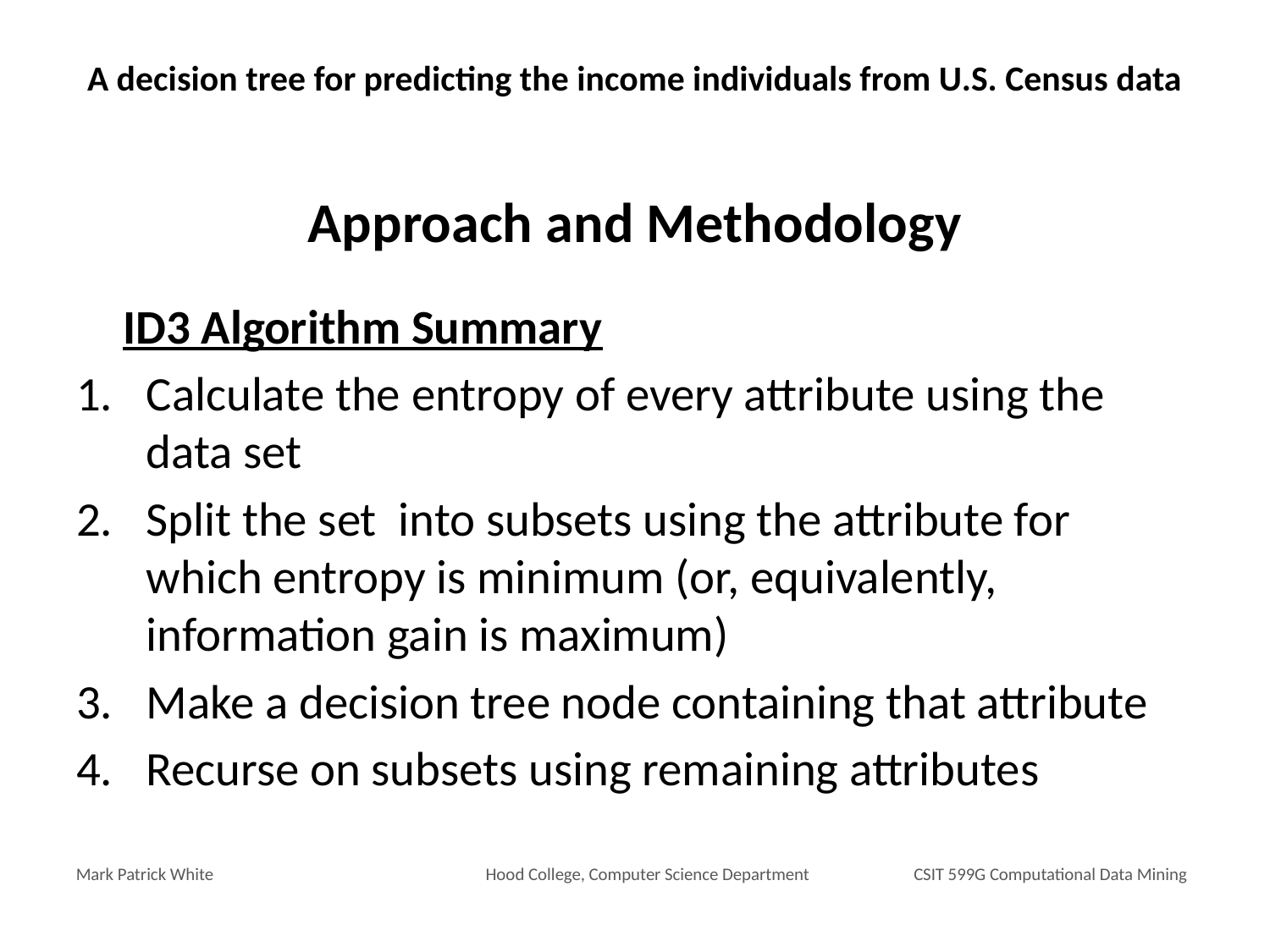

# A decision tree for predicting the income individuals from U.S. Census data
Approach and Methodology
ID3 Algorithm Summary
Calculate the entropy of every attribute using the data set
Split the set  into subsets using the attribute for which entropy is minimum (or, equivalently, information gain is maximum)
Make a decision tree node containing that attribute
Recurse on subsets using remaining attributes
Mark Patrick White	Hood College, Computer Science Department	CSIT 599G Computational Data Mining